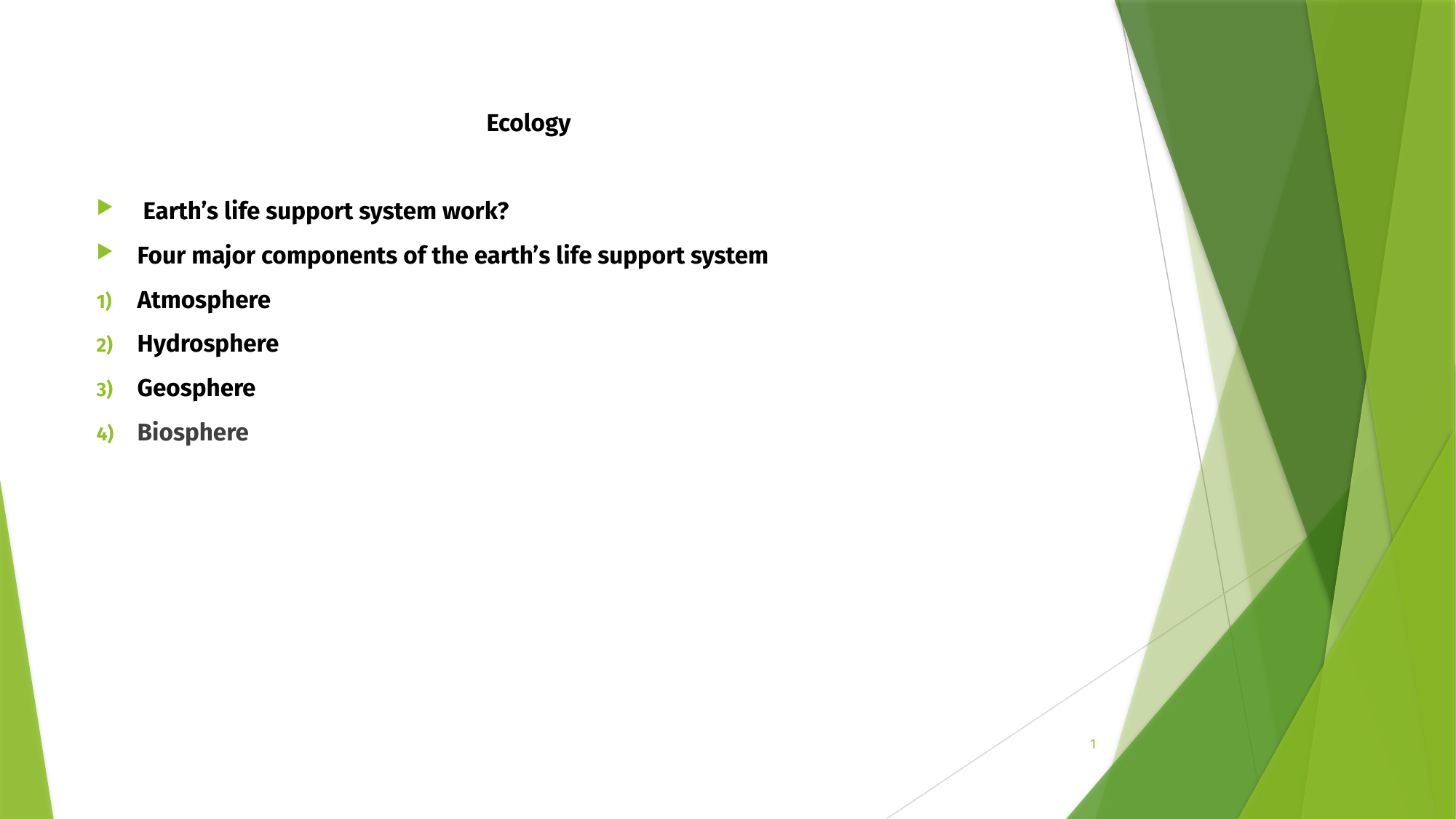

Ecology

 Earth’s life support system work?
Four major components of the earth’s life support system
Atmosphere
Hydrosphere
Geosphere
Biosphere

1